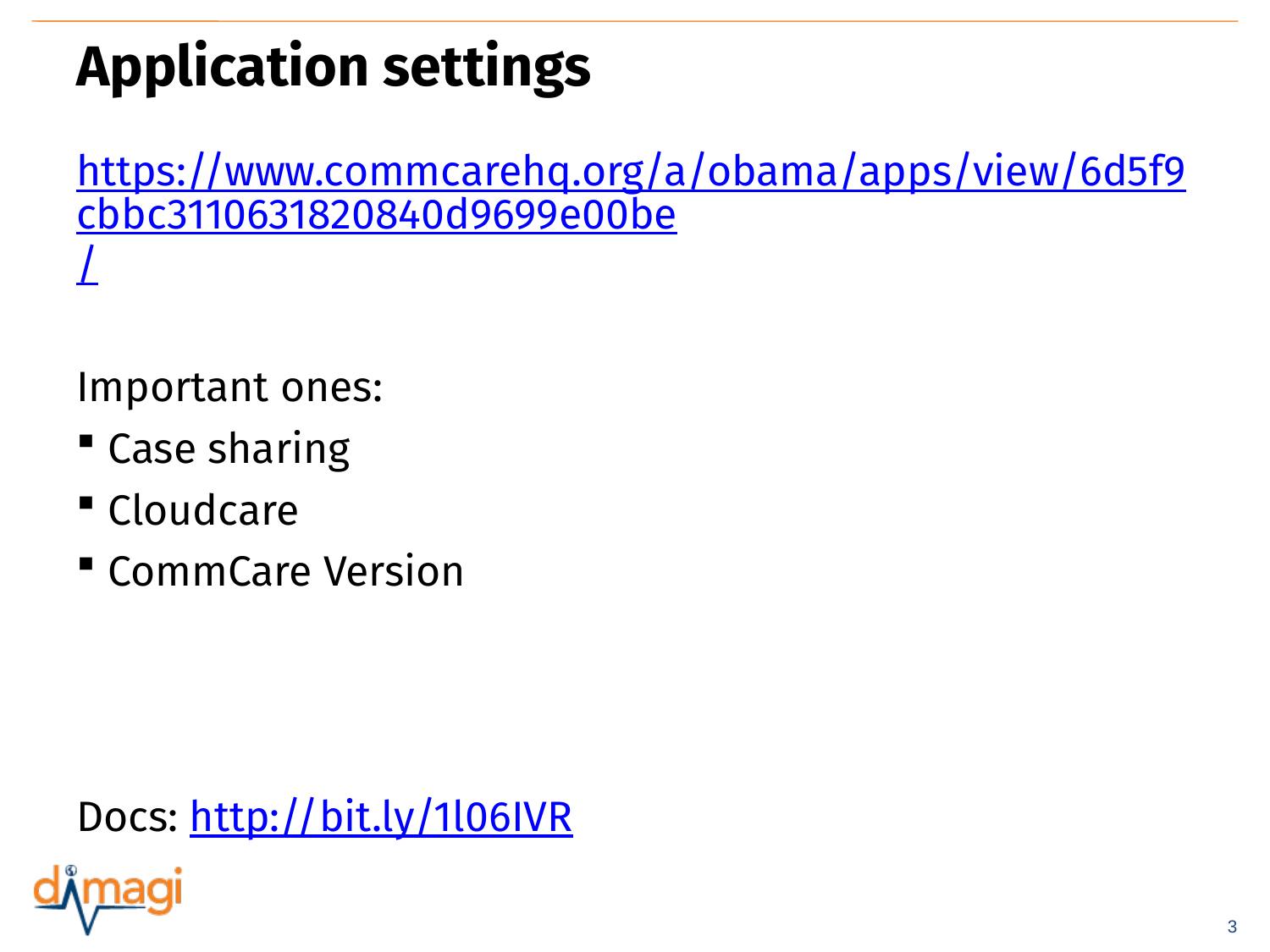

# Application settings
https://www.commcarehq.org/a/obama/apps/view/6d5f9cbbc3110631820840d9699e00be/

Important ones:
Case sharing
Cloudcare
CommCare Version

Docs: http://bit.ly/1l06IVR